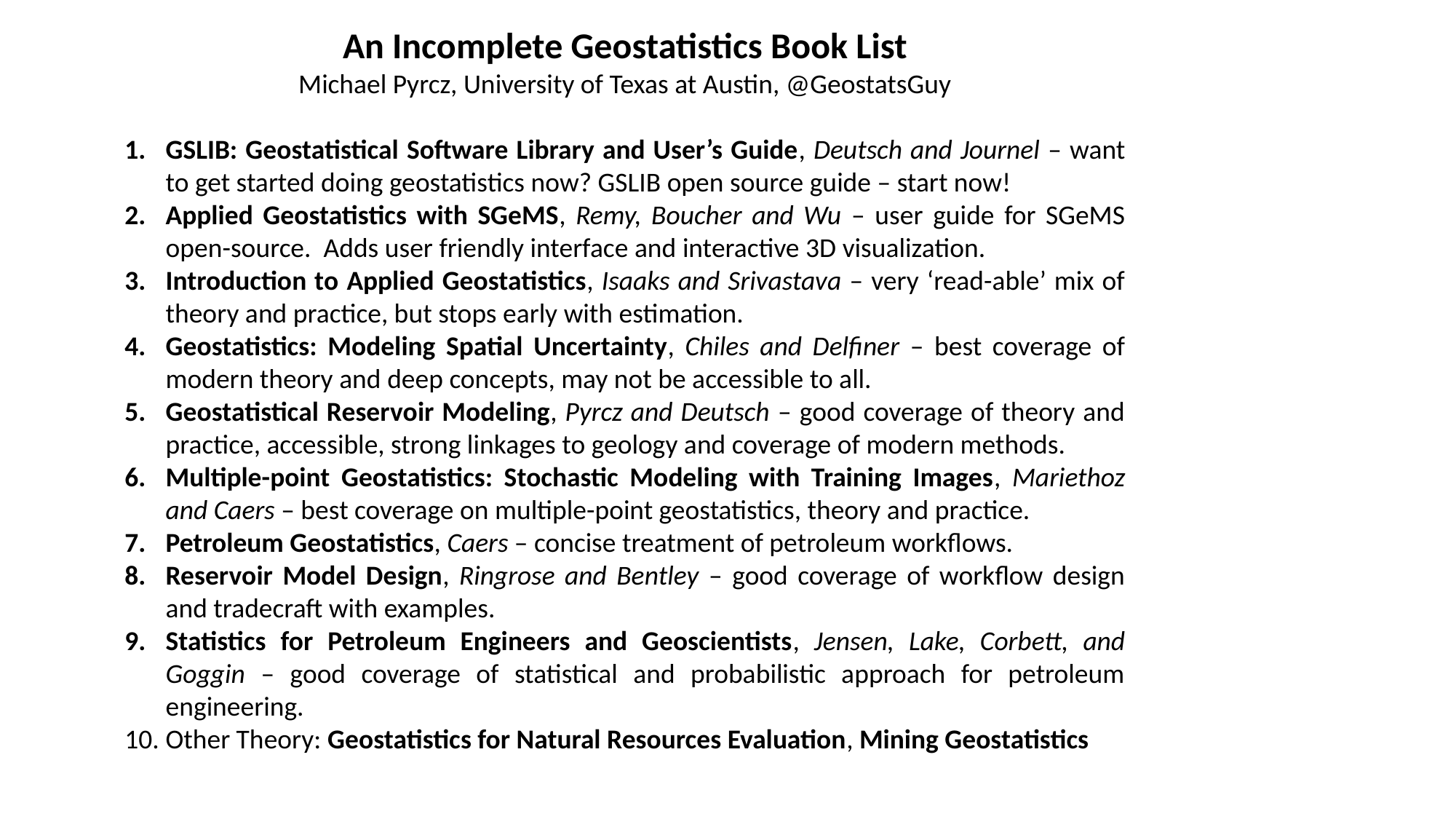

An Incomplete Geostatistics Book List
Michael Pyrcz, University of Texas at Austin, @GeostatsGuy

GSLIB: Geostatistical Software Library and User’s Guide, Deutsch and Journel – want to get started doing geostatistics now? GSLIB open source guide – start now!
Applied Geostatistics with SGeMS, Remy, Boucher and Wu – user guide for SGeMS open-source.  Adds user friendly interface and interactive 3D visualization.
Introduction to Applied Geostatistics, Isaaks and Srivastava – very ‘read-able’ mix of theory and practice, but stops early with estimation.
Geostatistics: Modeling Spatial Uncertainty, Chiles and Delfiner – best coverage of modern theory and deep concepts, may not be accessible to all.
Geostatistical Reservoir Modeling, Pyrcz and Deutsch – good coverage of theory and practice, accessible, strong linkages to geology and coverage of modern methods.
Multiple-point Geostatistics: Stochastic Modeling with Training Images, Mariethoz and Caers – best coverage on multiple-point geostatistics, theory and practice.
Petroleum Geostatistics, Caers – concise treatment of petroleum workflows.
Reservoir Model Design, Ringrose and Bentley – good coverage of workflow design and tradecraft with examples.
Statistics for Petroleum Engineers and Geoscientists, Jensen, Lake, Corbett, and Goggin – good coverage of statistical and probabilistic approach for petroleum engineering.
Other Theory: Geostatistics for Natural Resources Evaluation, Mining Geostatistics